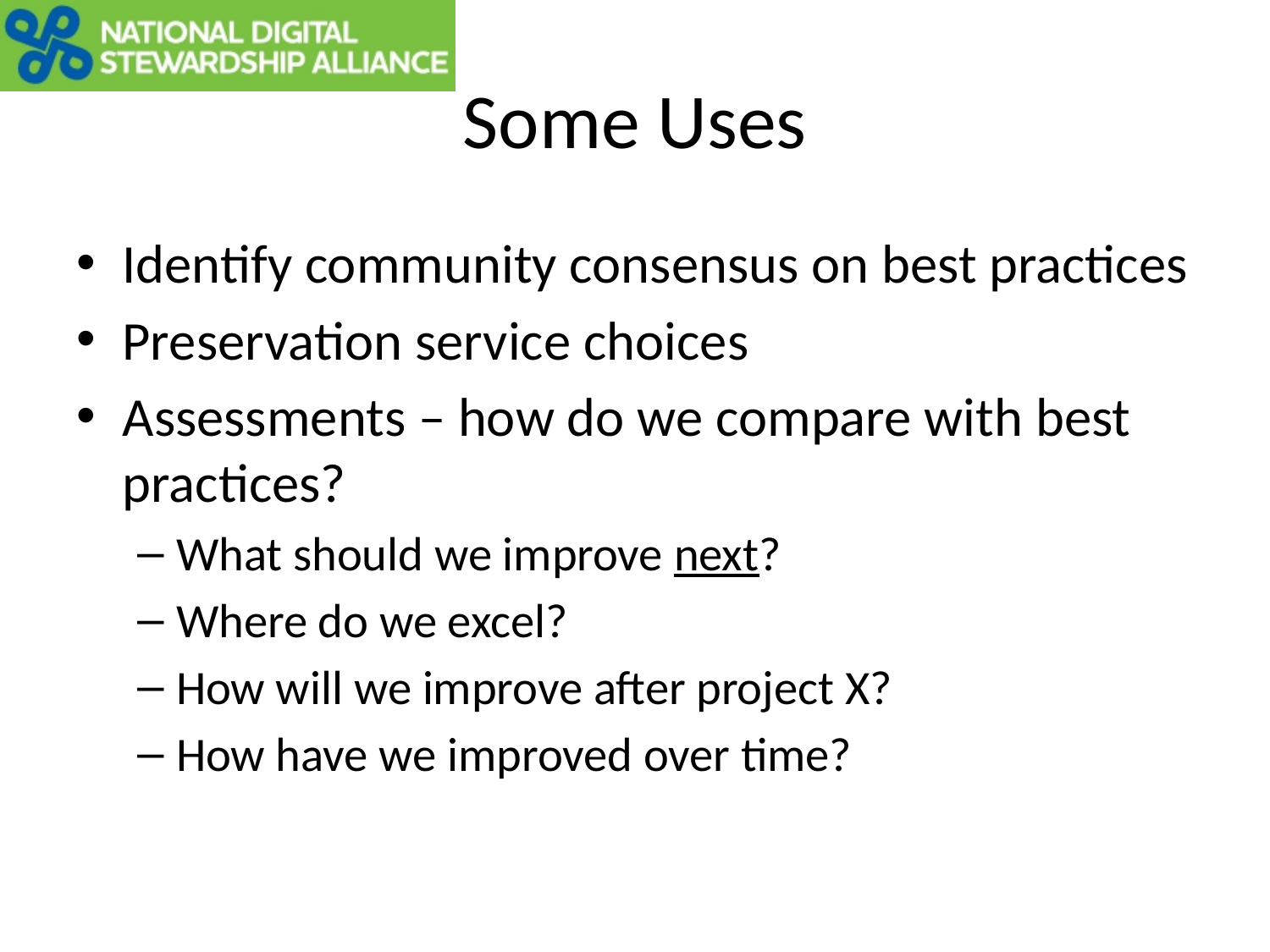

# Some Uses
Identify community consensus on best practices
Preservation service choices
Assessments – how do we compare with best practices?
What should we improve next?
Where do we excel?
How will we improve after project X?
How have we improved over time?